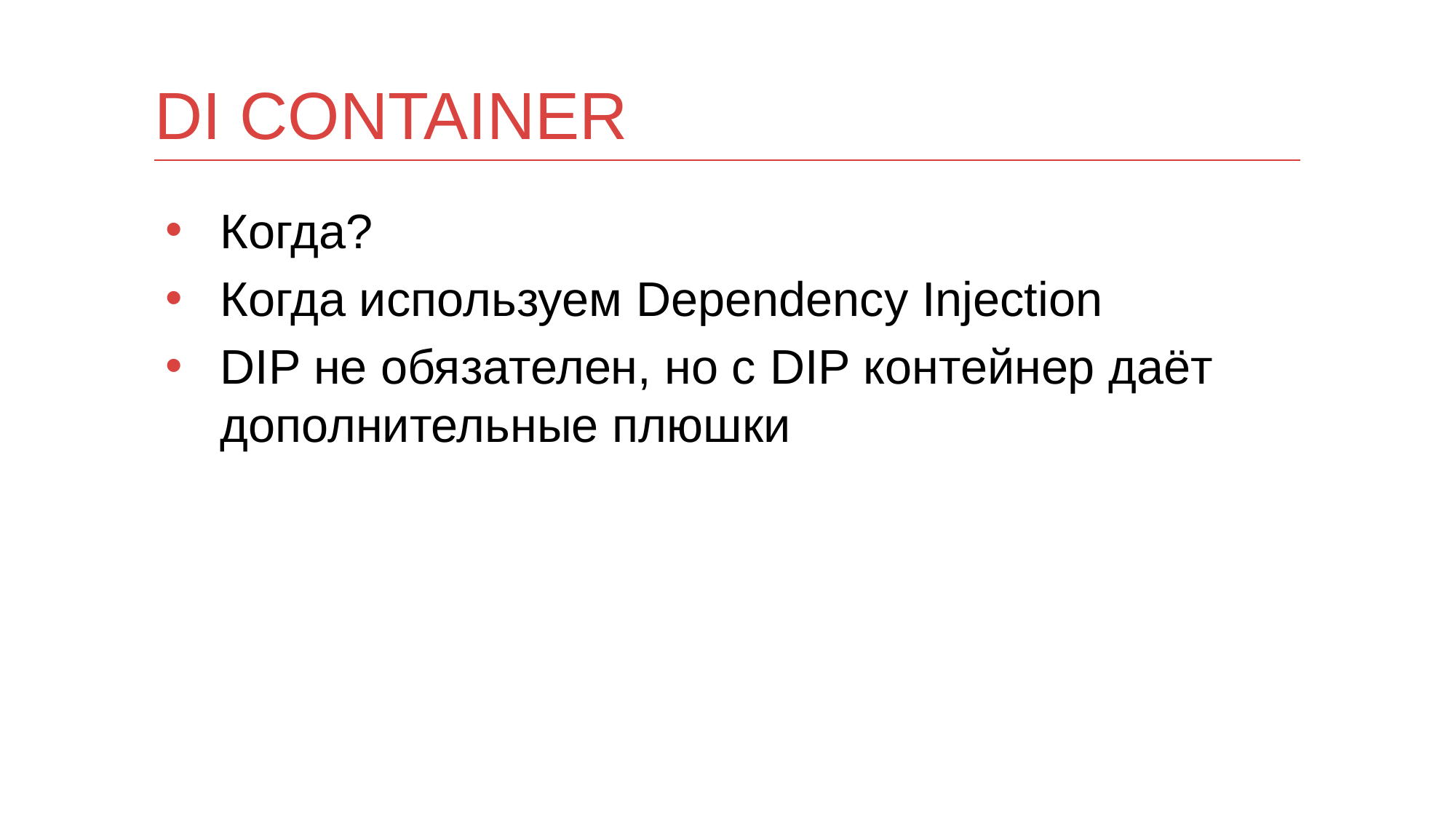

# DI Container
Когда?
Когда используем Dependency Injection
DIP не обязателен, но с DIP контейнер даёт дополнительные плюшки